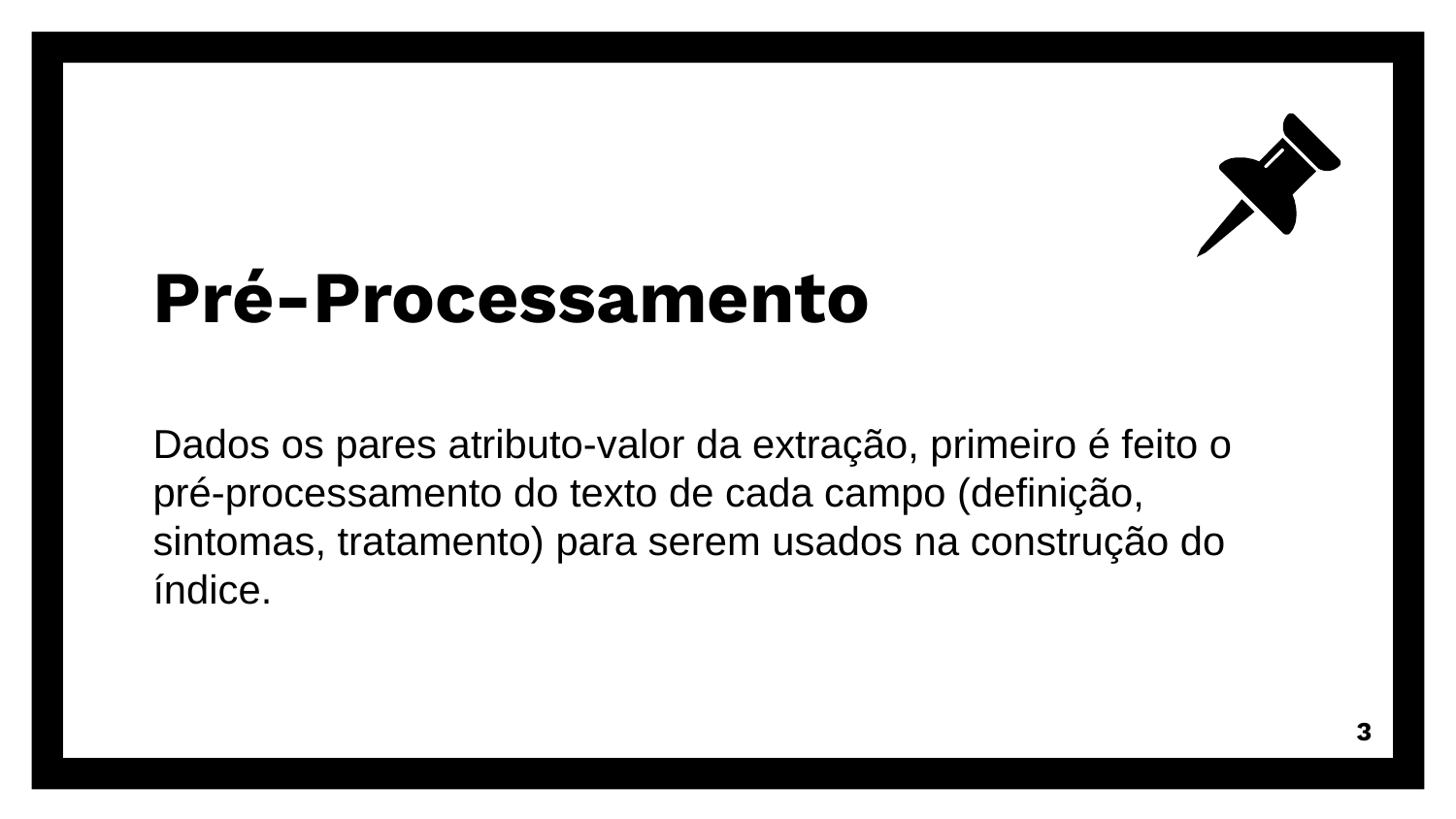

# Pré-Processamento
Dados os pares atributo-valor da extração, primeiro é feito o pré-processamento do texto de cada campo (definição, sintomas, tratamento) para serem usados na construção do índice.
3